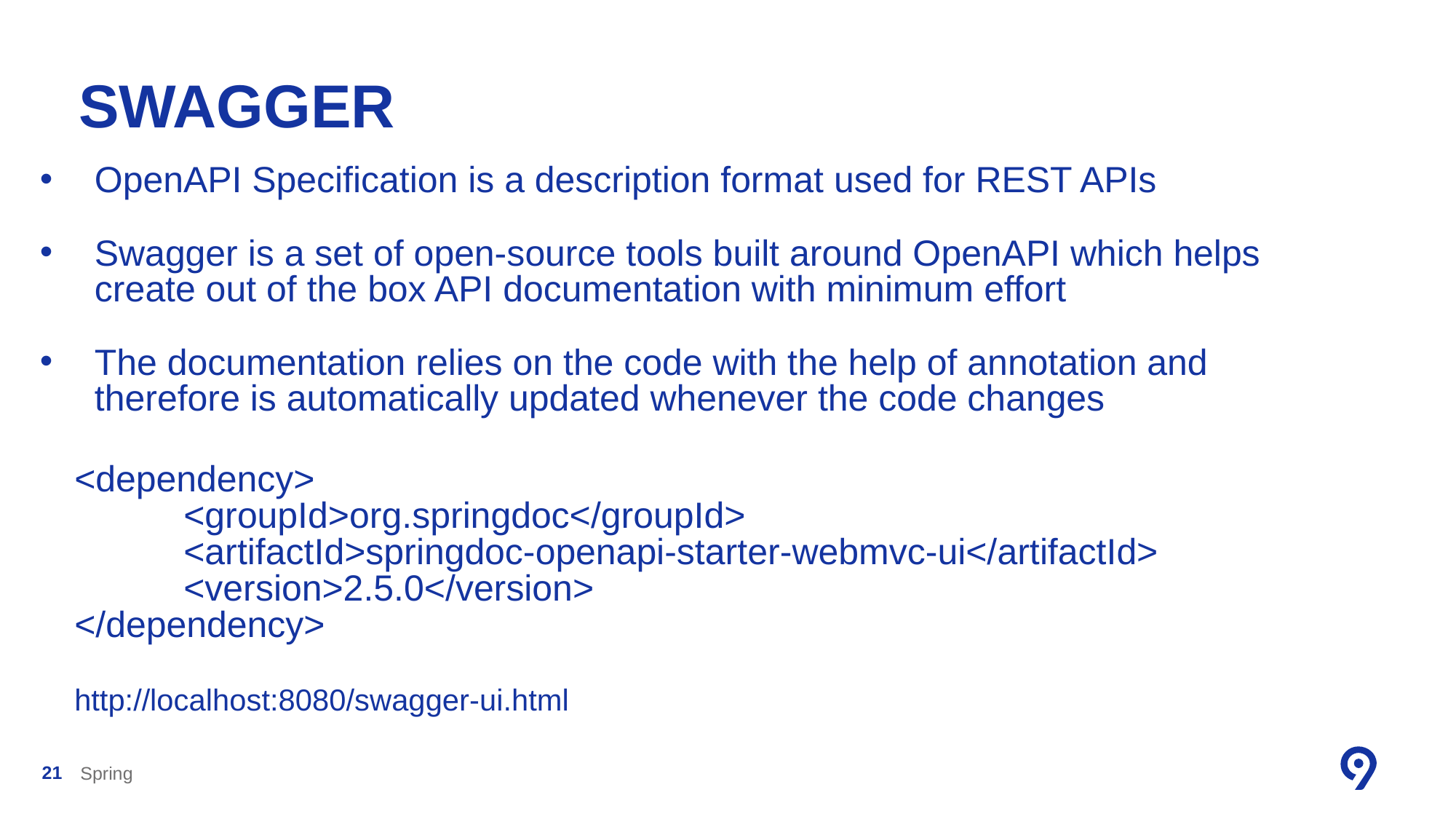

# SWAGGER
OpenAPI Specification is a description format used for REST APIs

Swagger is a set of open-source tools built around OpenAPI which helps create out of the box API documentation with minimum effort

The documentation relies on the code with the help of annotation and therefore is automatically updated whenever the code changes

<dependency>
	<groupId>org.springdoc</groupId>
	<artifactId>springdoc-openapi-starter-webmvc-ui</artifactId>
	<version>2.5.0</version>
</dependency>

http://localhost:8080/swagger-ui.html
Spring
21